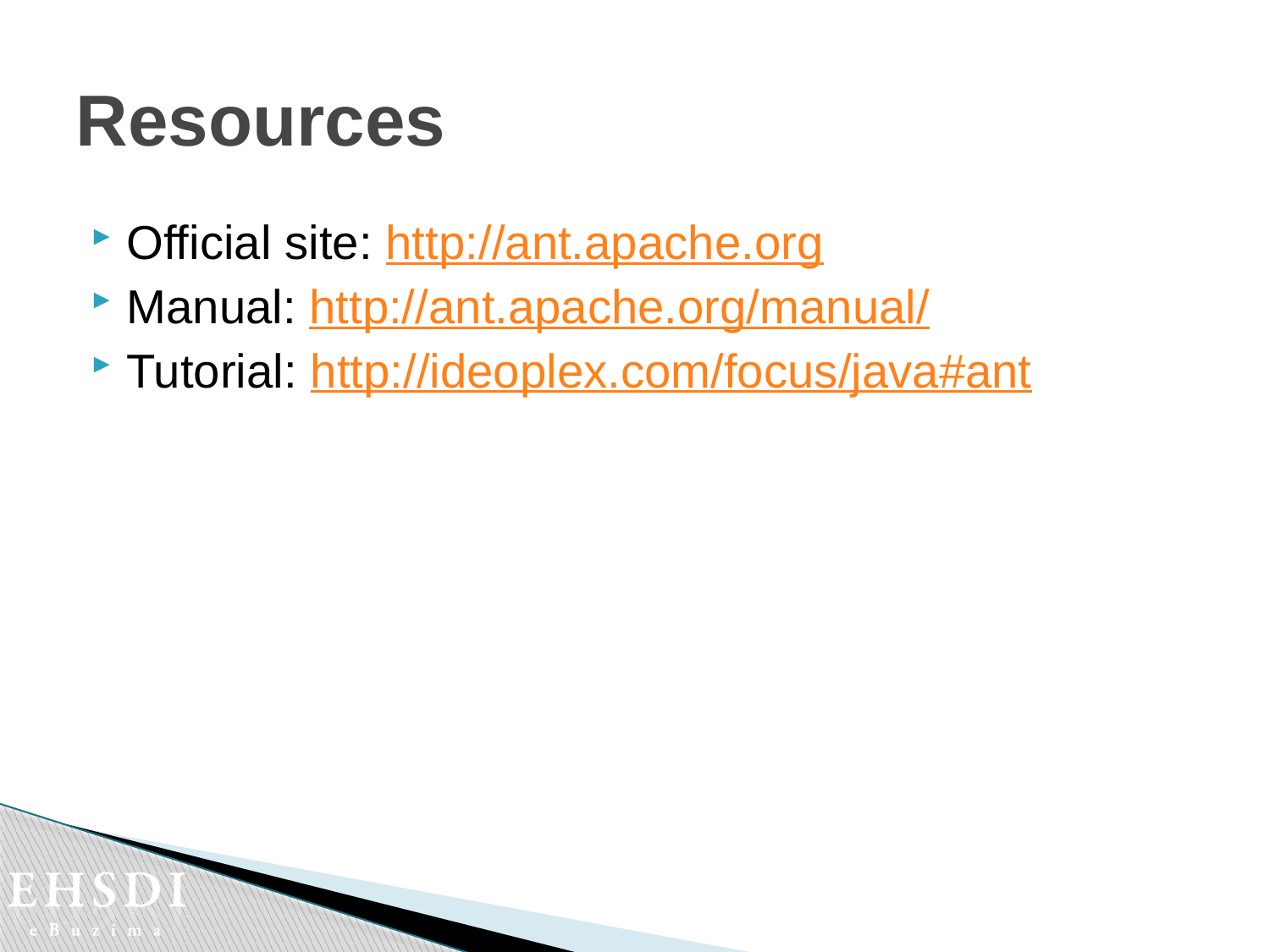

# Resources
Official site: http://ant.apache.org
Manual: http://ant.apache.org/manual/
Tutorial: http://ideoplex.com/focus/java#ant